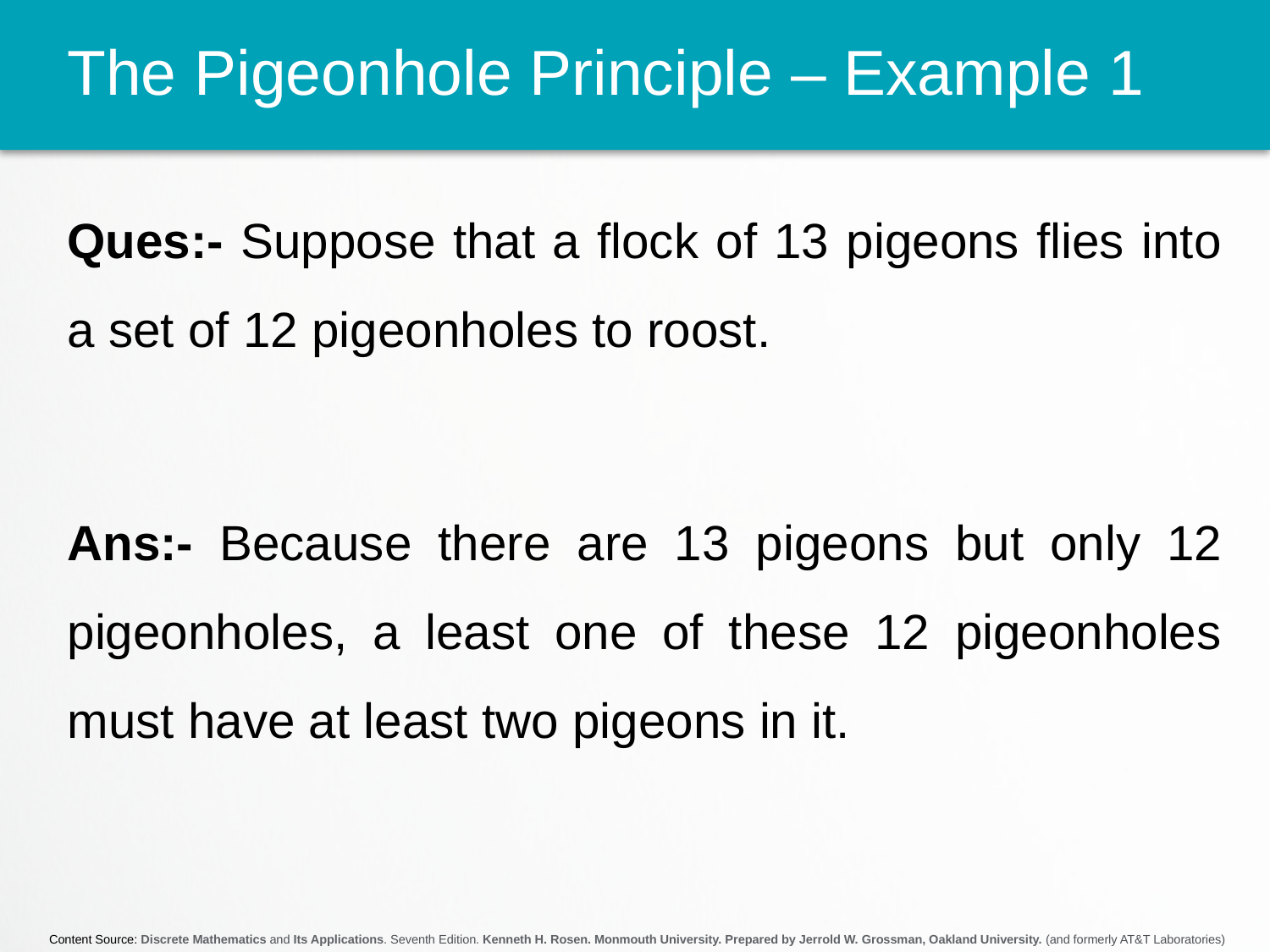

# The Pigeonhole Principle – Example 1
Ques:- Suppose that a flock of 13 pigeons flies into a set of 12 pigeonholes to roost.

Ans:- Because there are 13 pigeons but only 12 pigeonholes, a least one of these 12 pigeonholes must have at least two pigeons in it.